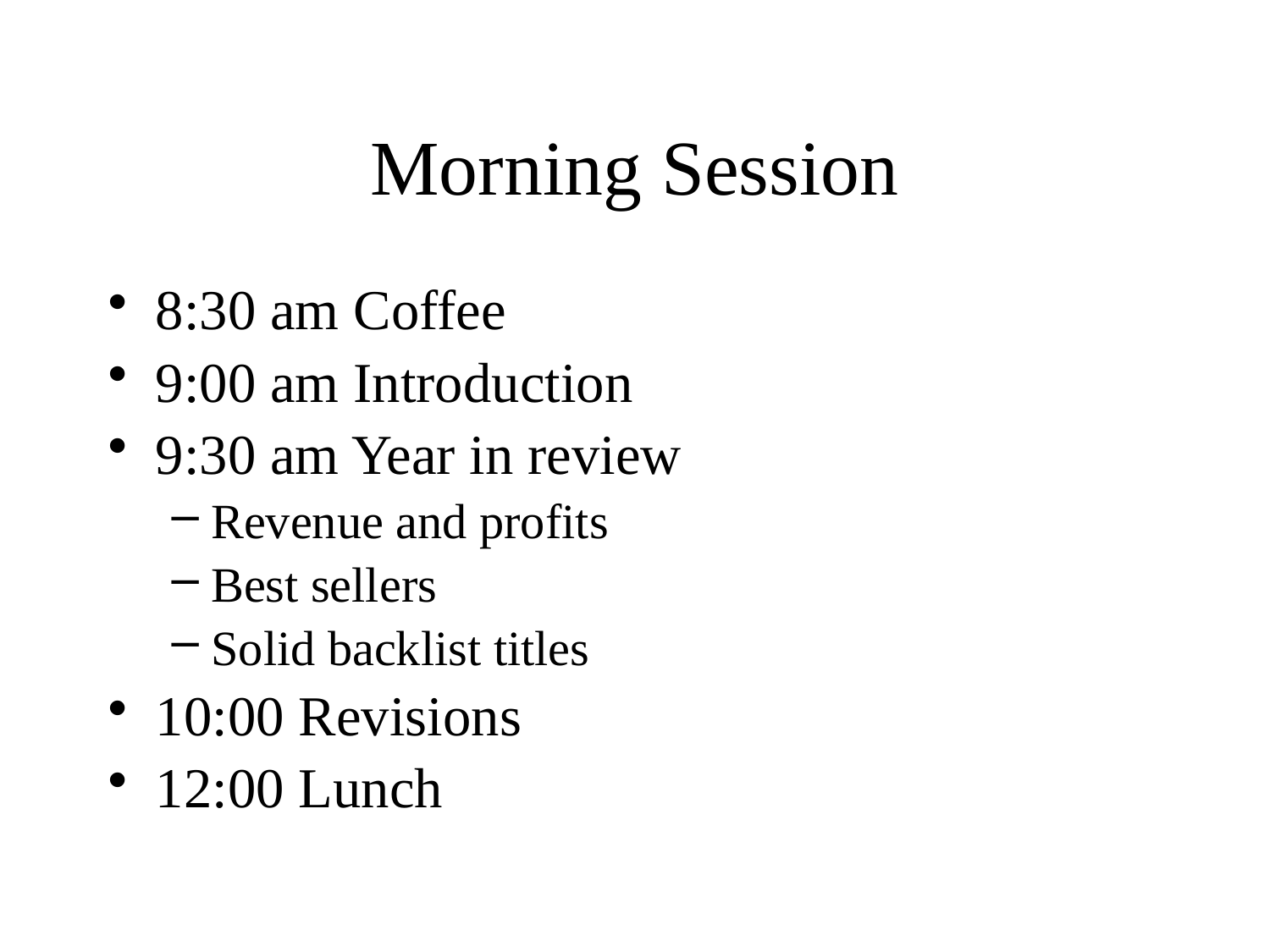

# Morning Session
8:30 am Coffee
9:00 am Introduction
9:30 am Year in review
Revenue and profits
Best sellers
Solid backlist titles
10:00 Revisions
12:00 Lunch